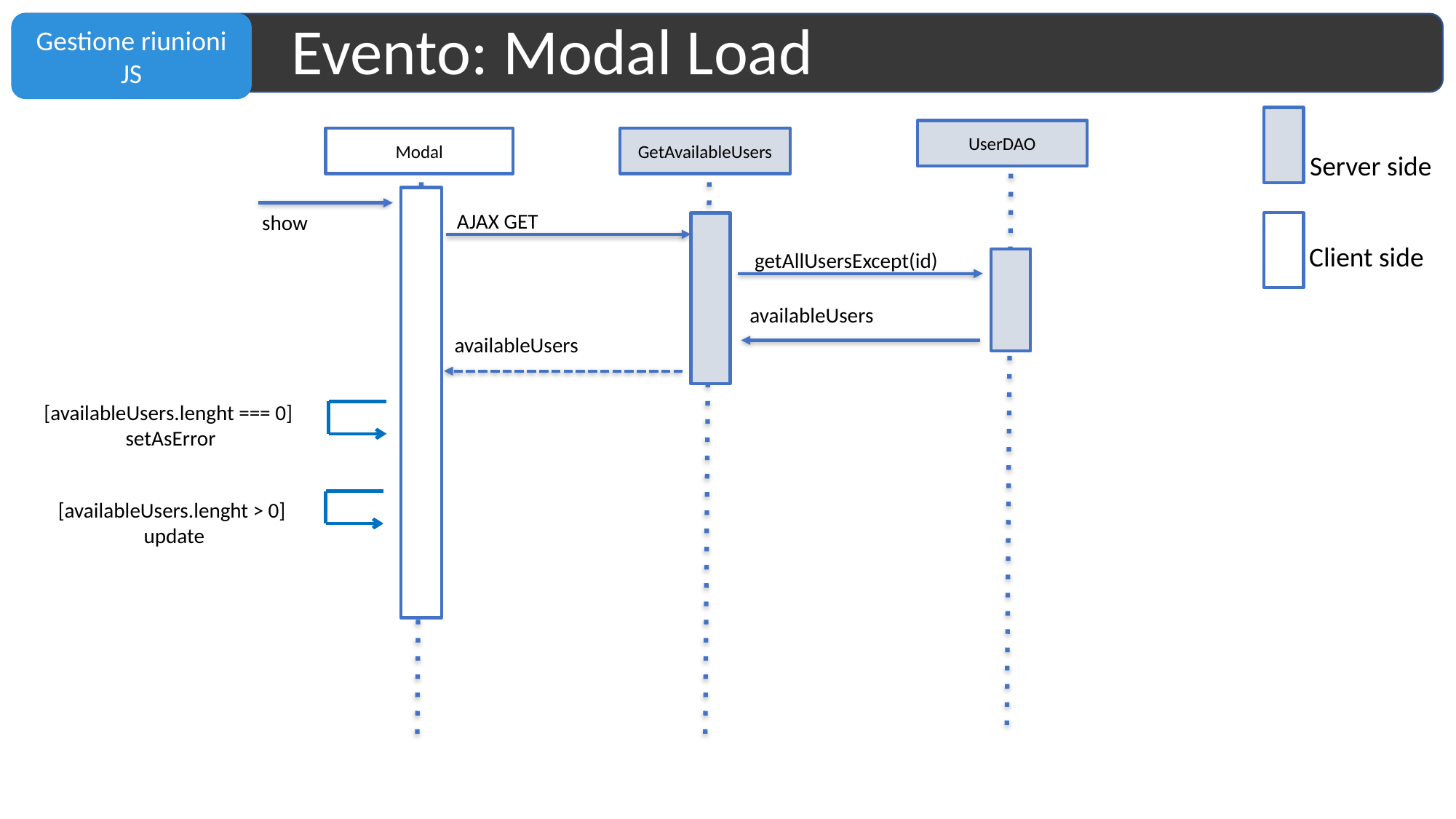

# Evento: Modal Load

UserDAO
Modal
GetAvailableUsers
Server side

AJAX GET
show

Client side
getAllUsersExcept(id)

availableUsers
availableUsers
[availableUsers.lenght === 0]
setAsError
[availableUsers.lenght > 0]
update